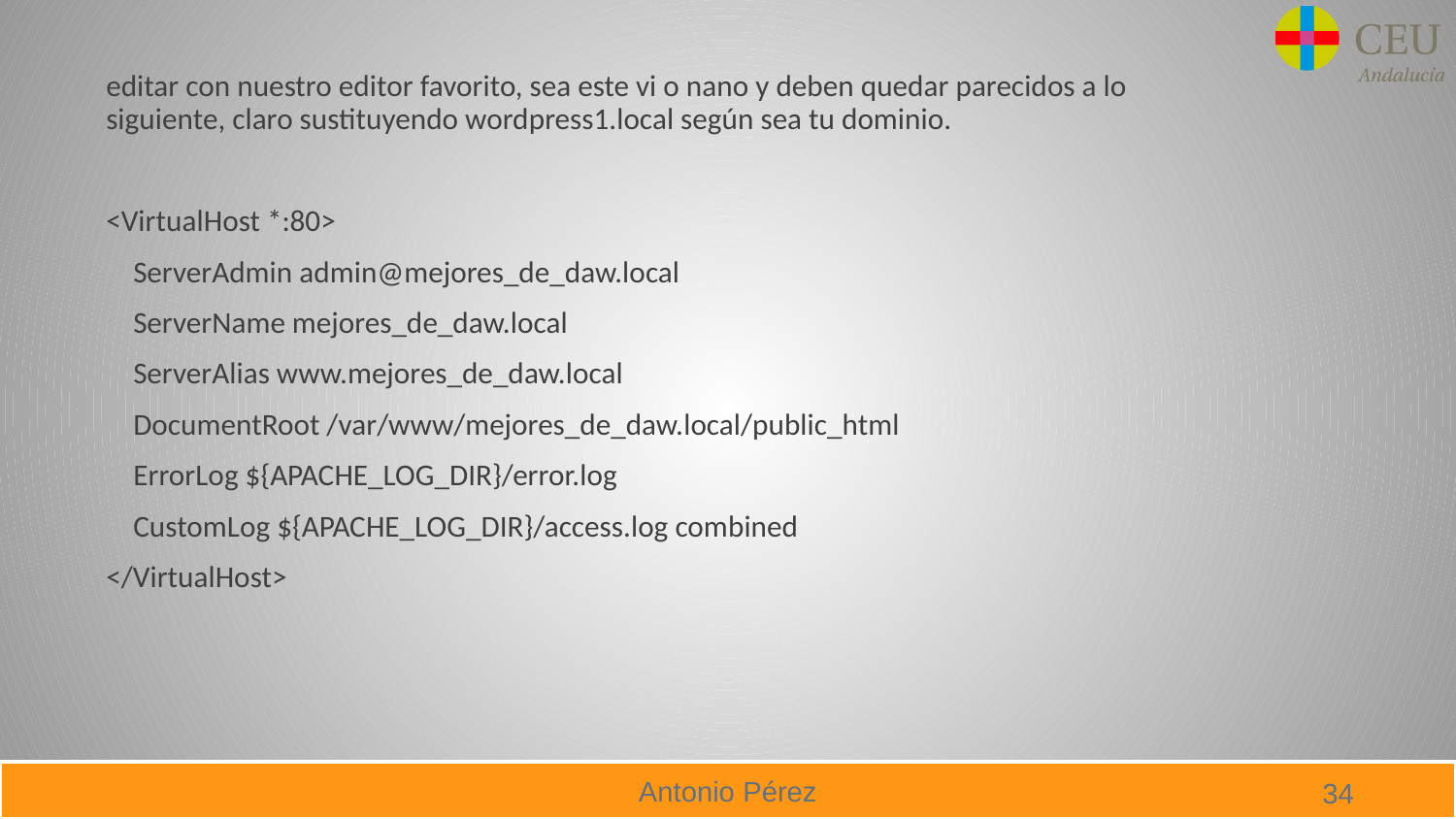

editar con nuestro editor favorito, sea este vi o nano y deben quedar parecidos a lo siguiente, claro sustituyendo wordpress1.local según sea tu dominio.

<VirtualHost *:80>
    ServerAdmin admin@mejores_de_daw.local
    ServerName mejores_de_daw.local
    ServerAlias www.mejores_de_daw.local
    DocumentRoot /var/www/mejores_de_daw.local/public_html
    ErrorLog ${APACHE_LOG_DIR}/error.log
    CustomLog ${APACHE_LOG_DIR}/access.log combined
</VirtualHost>